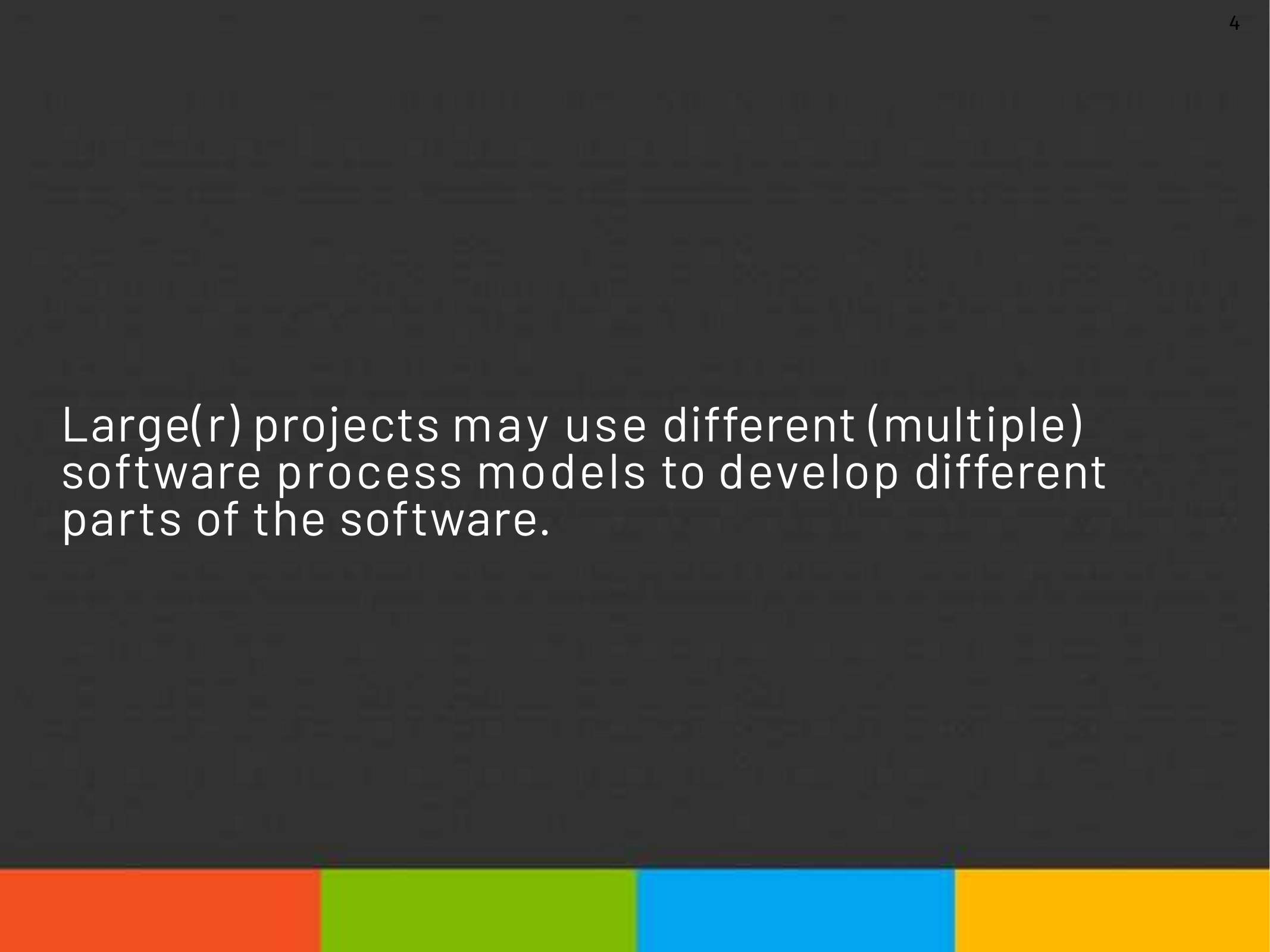

4
# Large(r) projects may use different (multiple) software process models to develop different parts of the software.